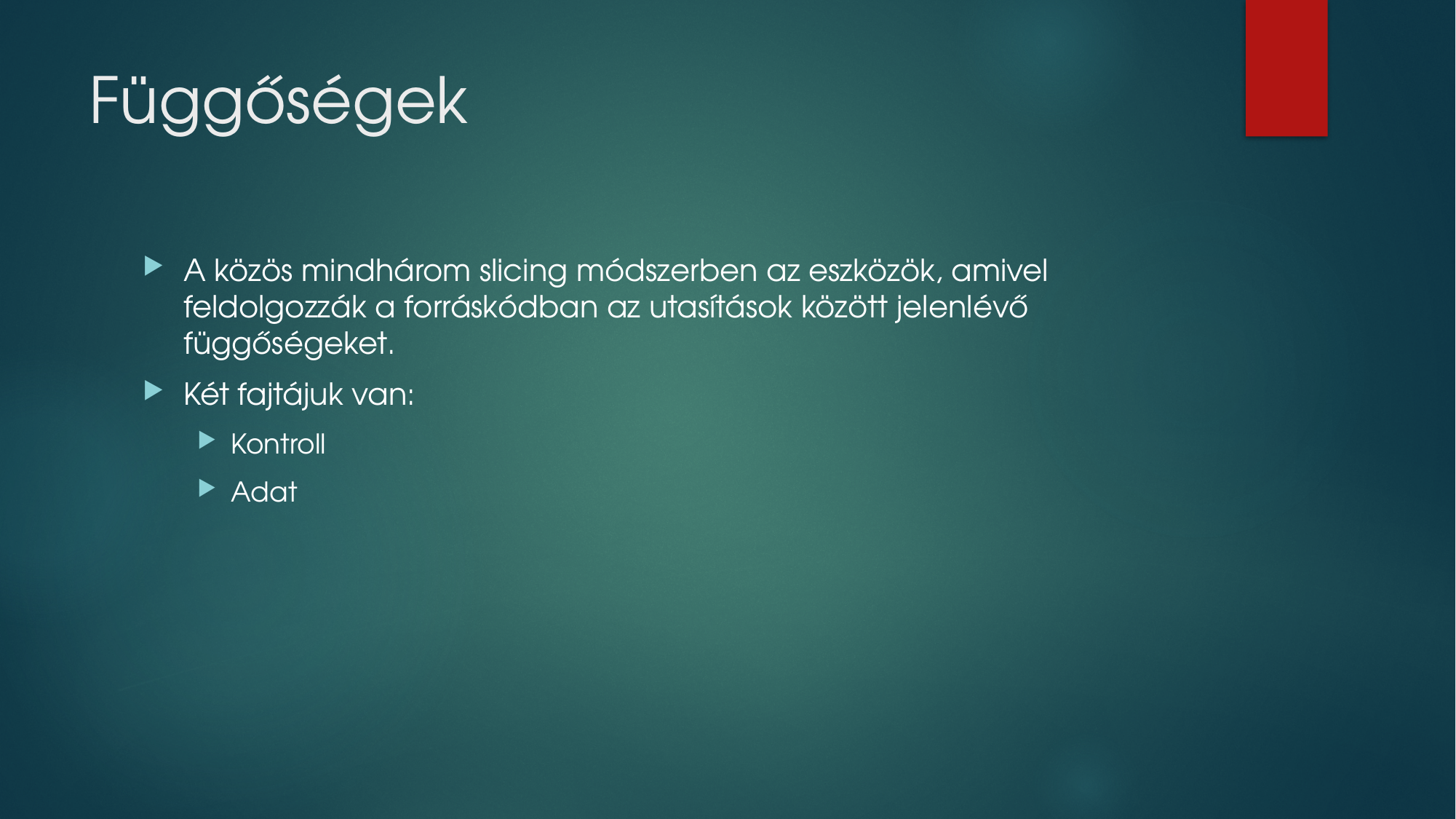

# Függőségek
A közös mindhárom slicing módszerben az eszközök, amivel feldolgozzák a forráskódban az utasítások között jelenlévő függőségeket.
Két fajtájuk van:
Kontroll
Adat